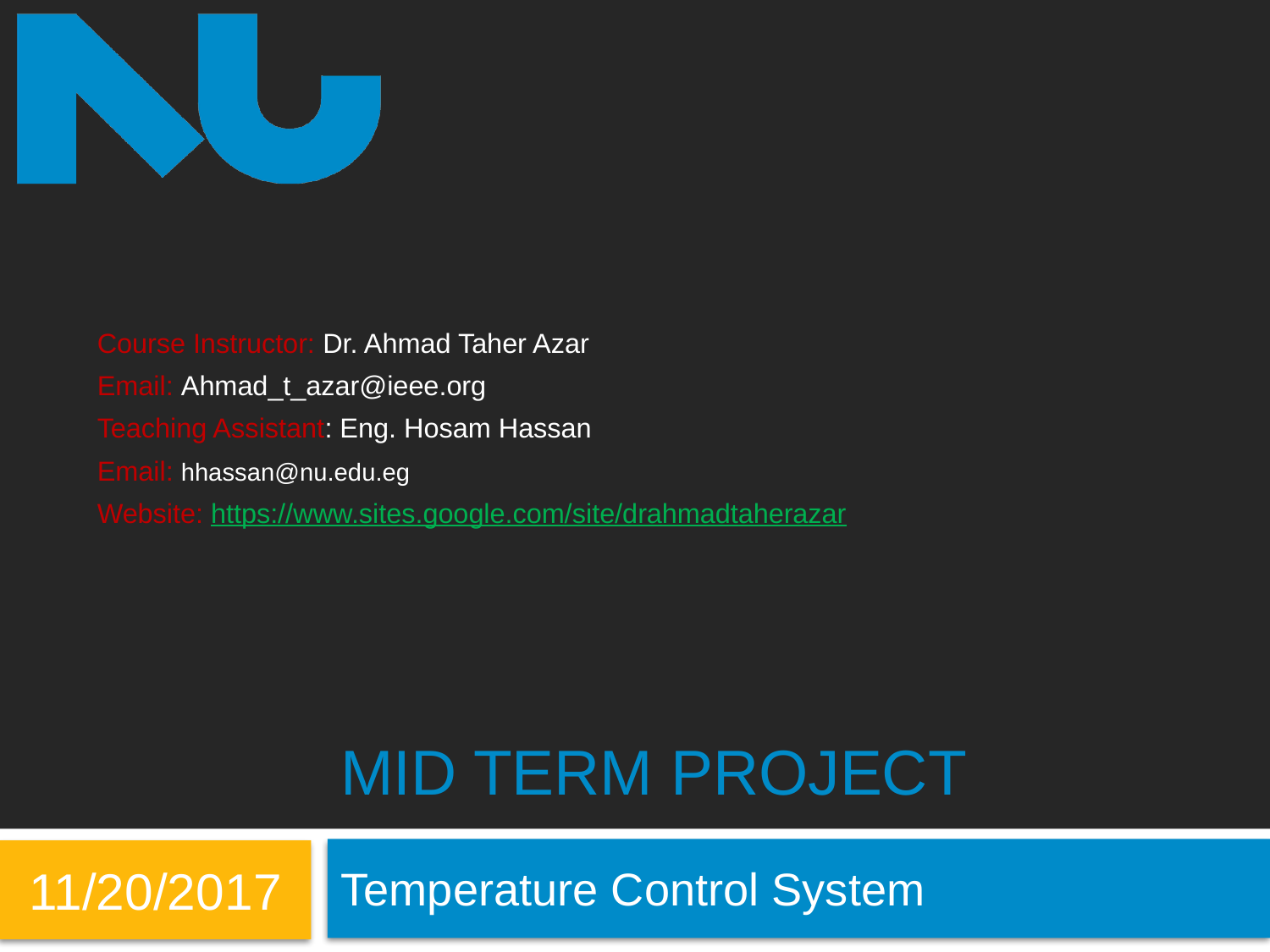

Course Instructor: Dr. Ahmad Taher Azar
Email: Ahmad_t_azar@ieee.org
Teaching Assistant: Eng. Hosam Hassan
Email: hhassan@nu.edu.eg
Website: https://www.sites.google.com/site/drahmadtaherazar
# MID TERM PROJECT
11/20/2017
Temperature Control System